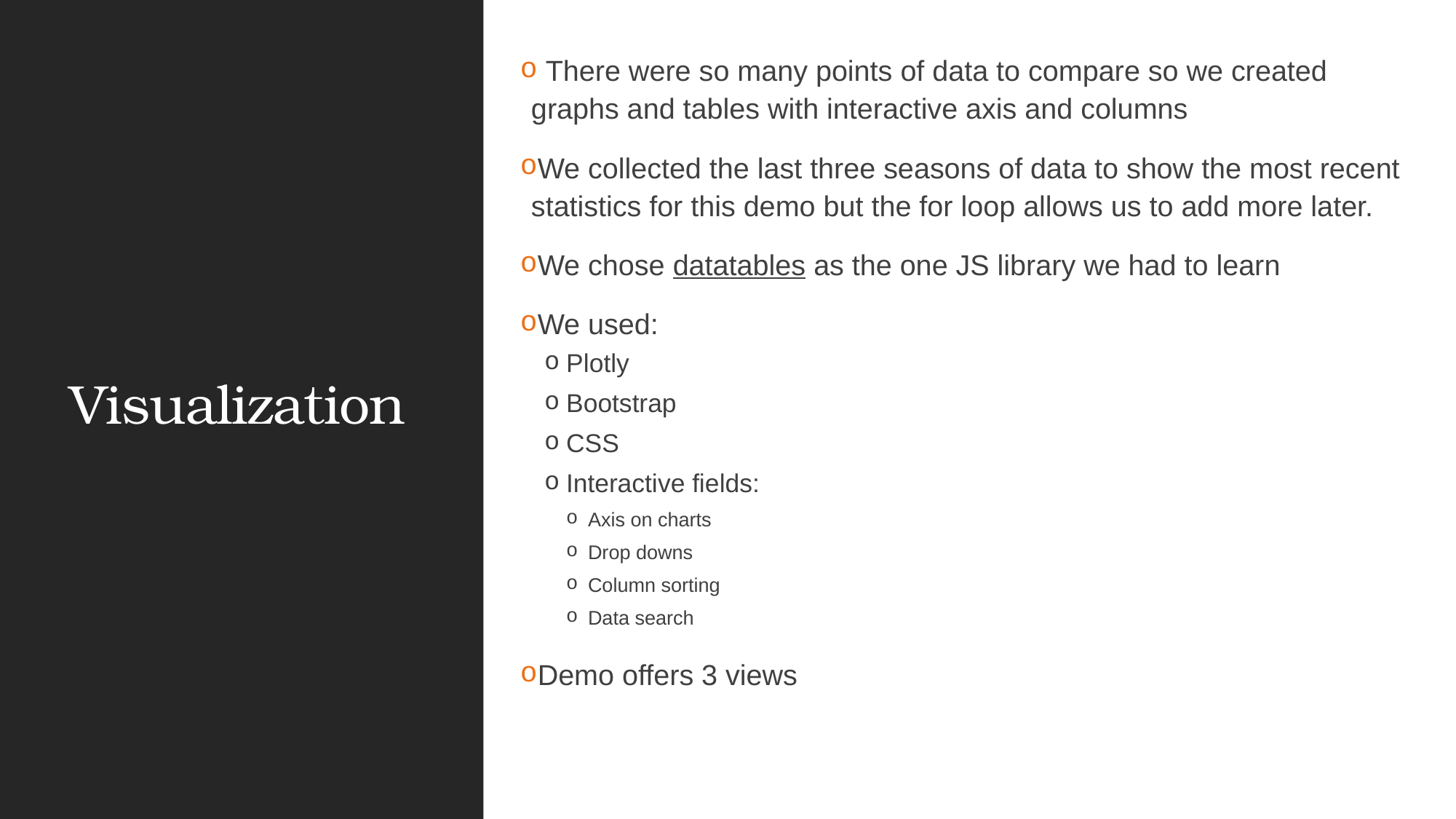

There were so many points of data to compare so we created graphs and tables with interactive axis and columns
We collected the last three seasons of data to show the most recent statistics for this demo but the for loop allows us to add more later.
We chose datatables as the one JS library we had to learn
We used:
Plotly
Bootstrap
CSS
Interactive fields:
Axis on charts
Drop downs
Column sorting
Data search
Demo offers 3 views

# Visualization